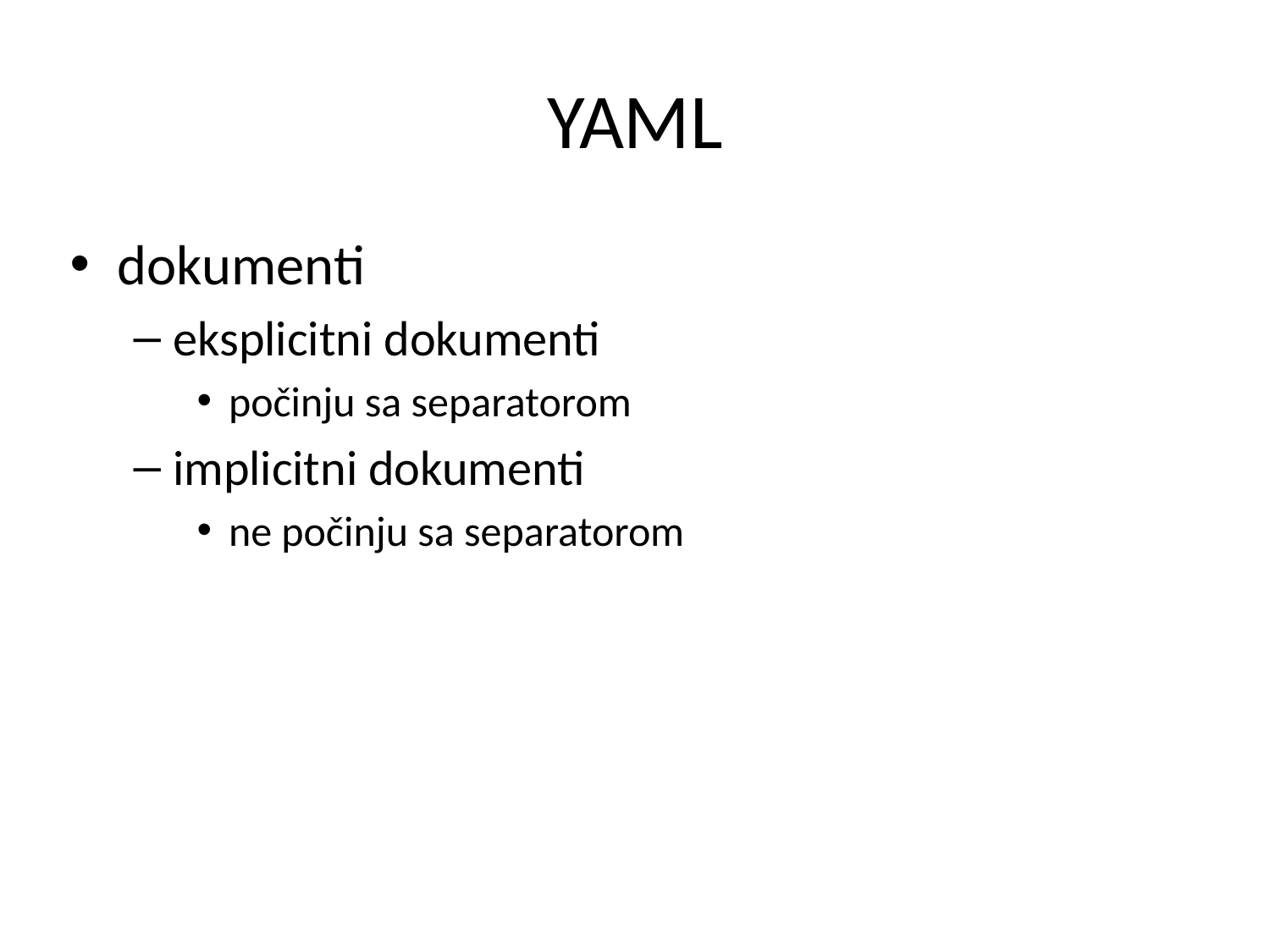

# YAML
dokumenti
eksplicitni dokumenti
počinju sa separatorom
implicitni dokumenti
ne počinju sa separatorom